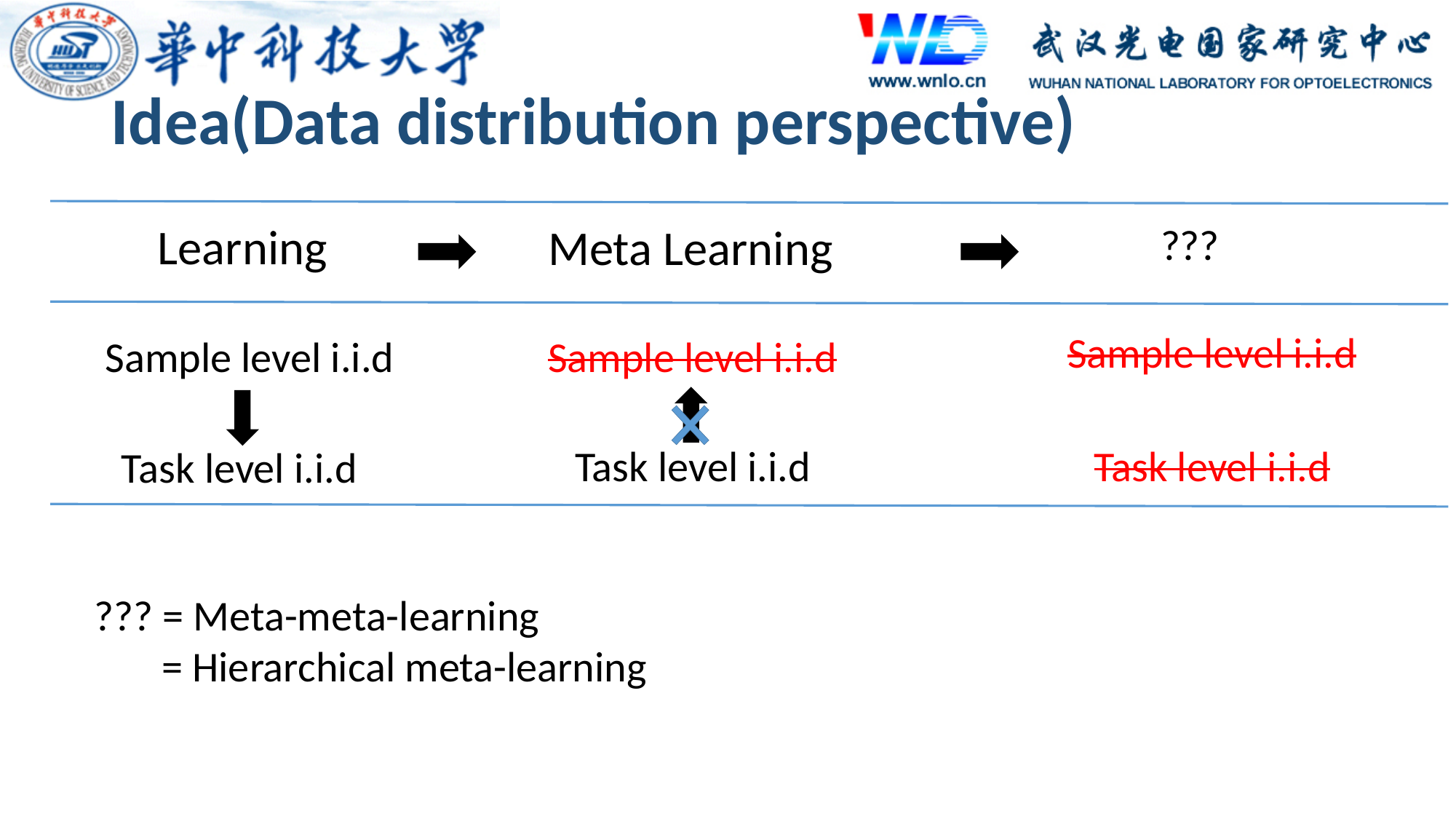

# Idea(Data distribution perspective)
Learning
Meta Learning
???

Sample level i.i.d
Sample level i.i.d
Sample level i.i.d

Task level i.i.d
Task level i.i.d
Task level i.i.d
??? = Meta-meta-learning
       = Hierarchical meta-learning